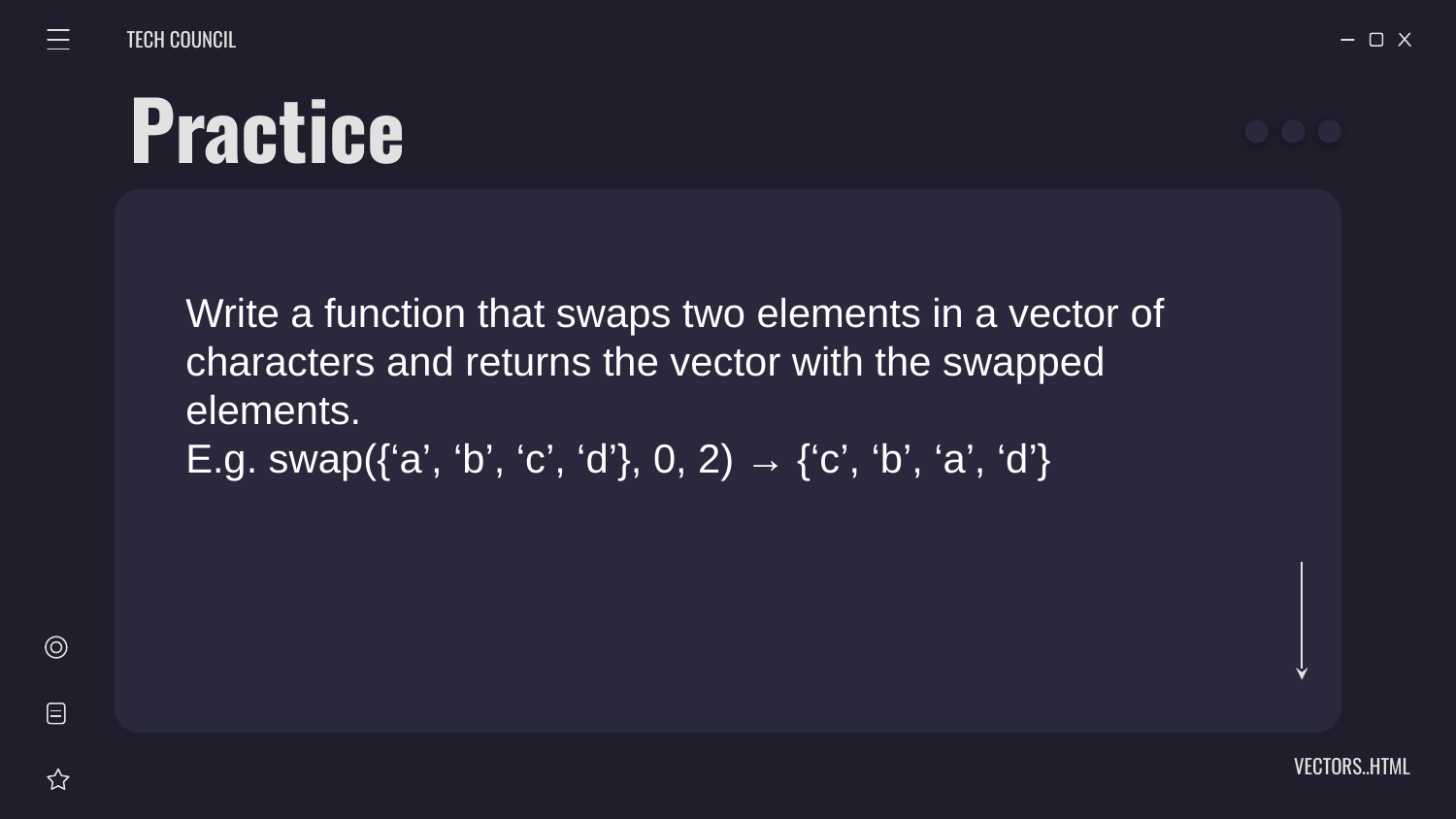

TECH COUNCIL

Practice

Write a function that swaps two elements in a vector of characters and returns the vector with the swapped elements.
E.g. swap({‘a’, ‘b’, ‘c’, ‘d’}, 0, 2) → {‘c’, ‘b’, ‘a’, ‘d’}

VECTORS..HTML